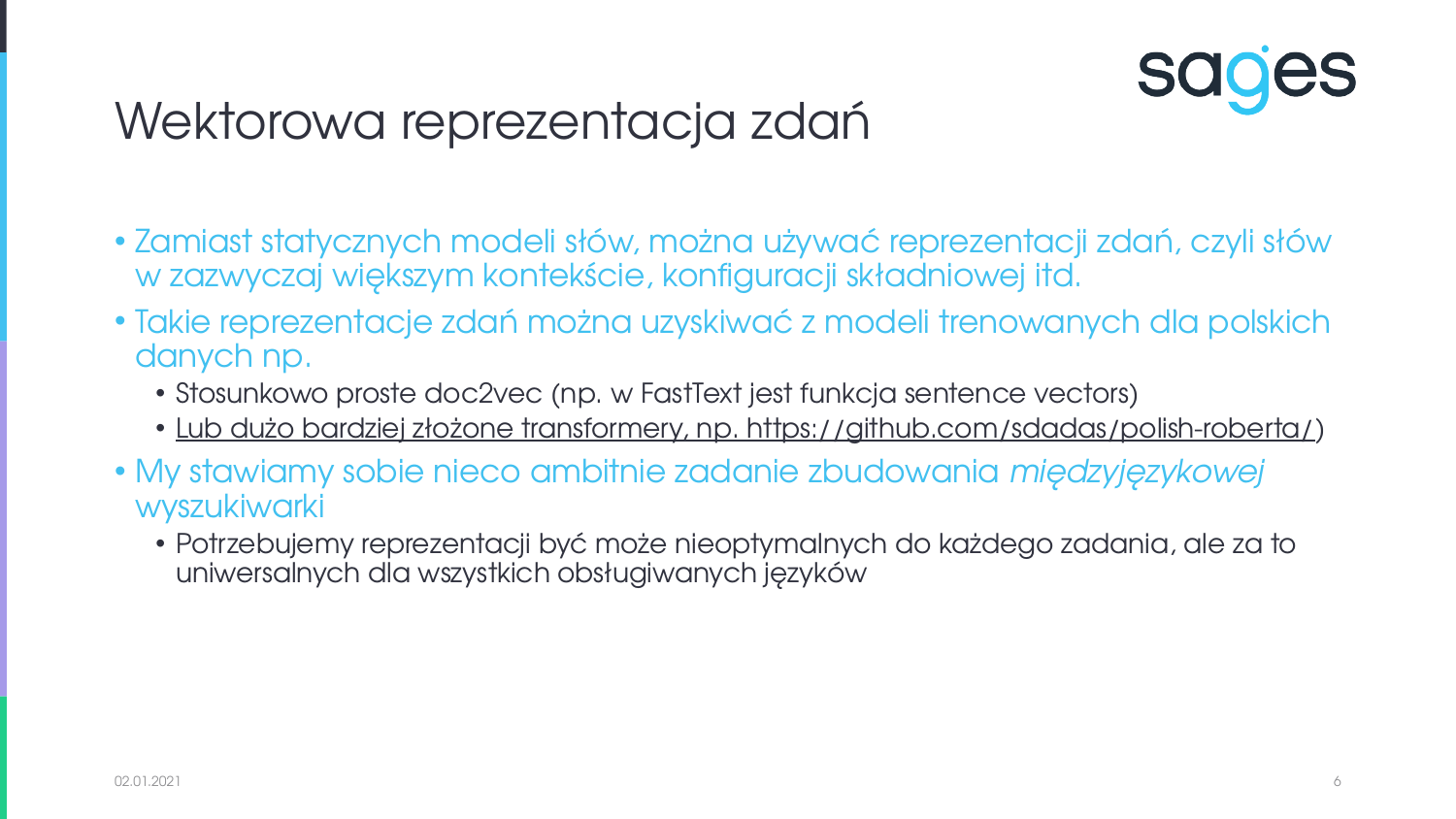

# Wektorowa reprezentacja zdań
Zamiast statycznych modeli słów, można używać reprezentacji zdań, czyli słów w zazwyczaj większym kontekście, konfiguracji składniowej itd.
Takie reprezentacje zdań można uzyskiwać z modeli trenowanych dla polskich danych np.
Stosunkowo proste doc2vec (np. w FastText jest funkcja sentence vectors)
Lub dużo bardziej złożone transformery, np. https://github.com/sdadas/polish-roberta/)
My stawiamy sobie nieco ambitnie zadanie zbudowania międzyjęzykowej wyszukiwarki
Potrzebujemy reprezentacji być może nieoptymalnych do każdego zadania, ale za to uniwersalnych dla wszystkich obsługiwanych języków

02.01.2021
6